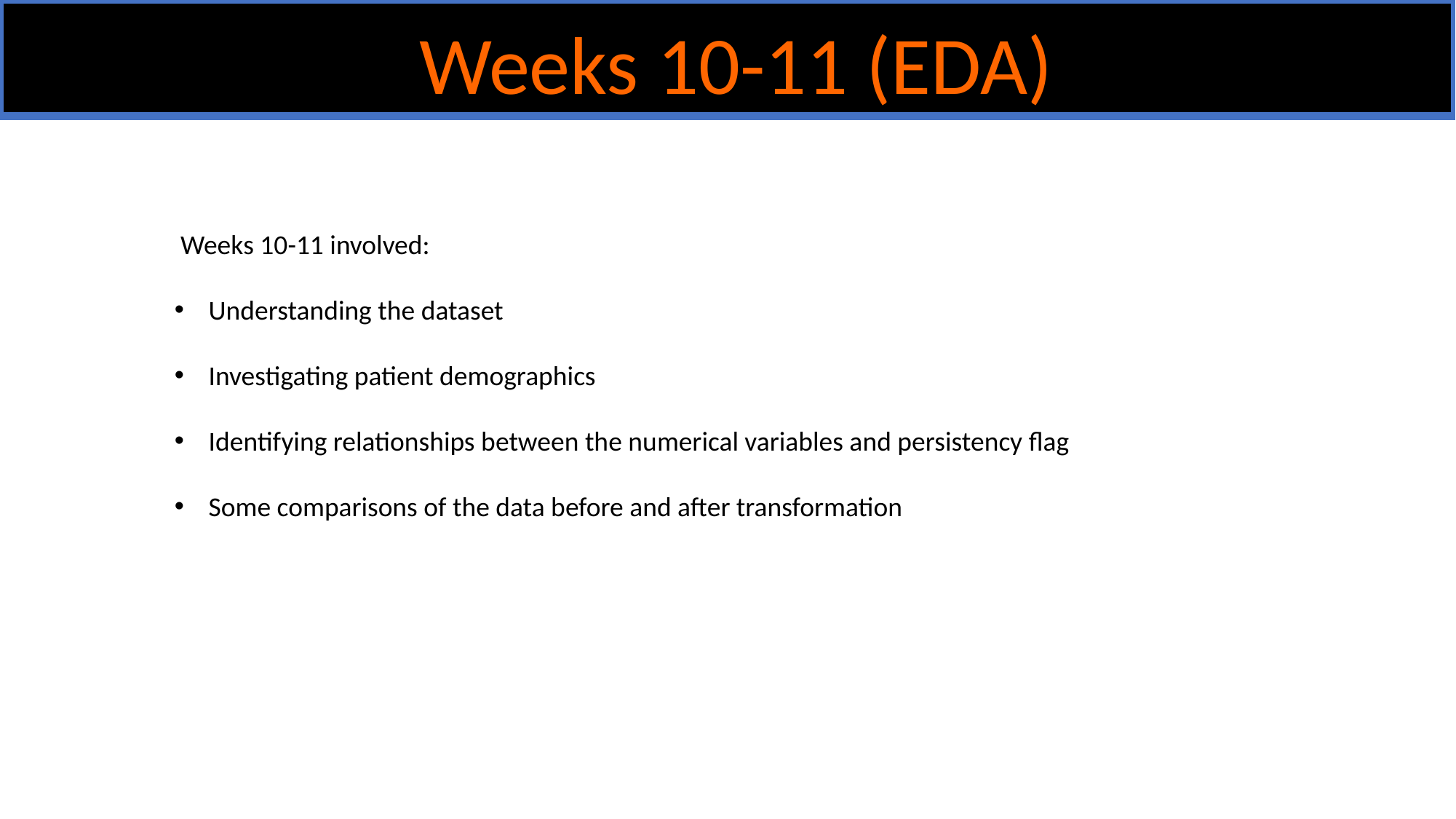

Weeks 10-11 (EDA)
 Weeks 10-11 involved:

Understanding the dataset

Investigating patient demographics

Identifying relationships between the numerical variables and persistency flag

Some comparisons of the data before and after transformation